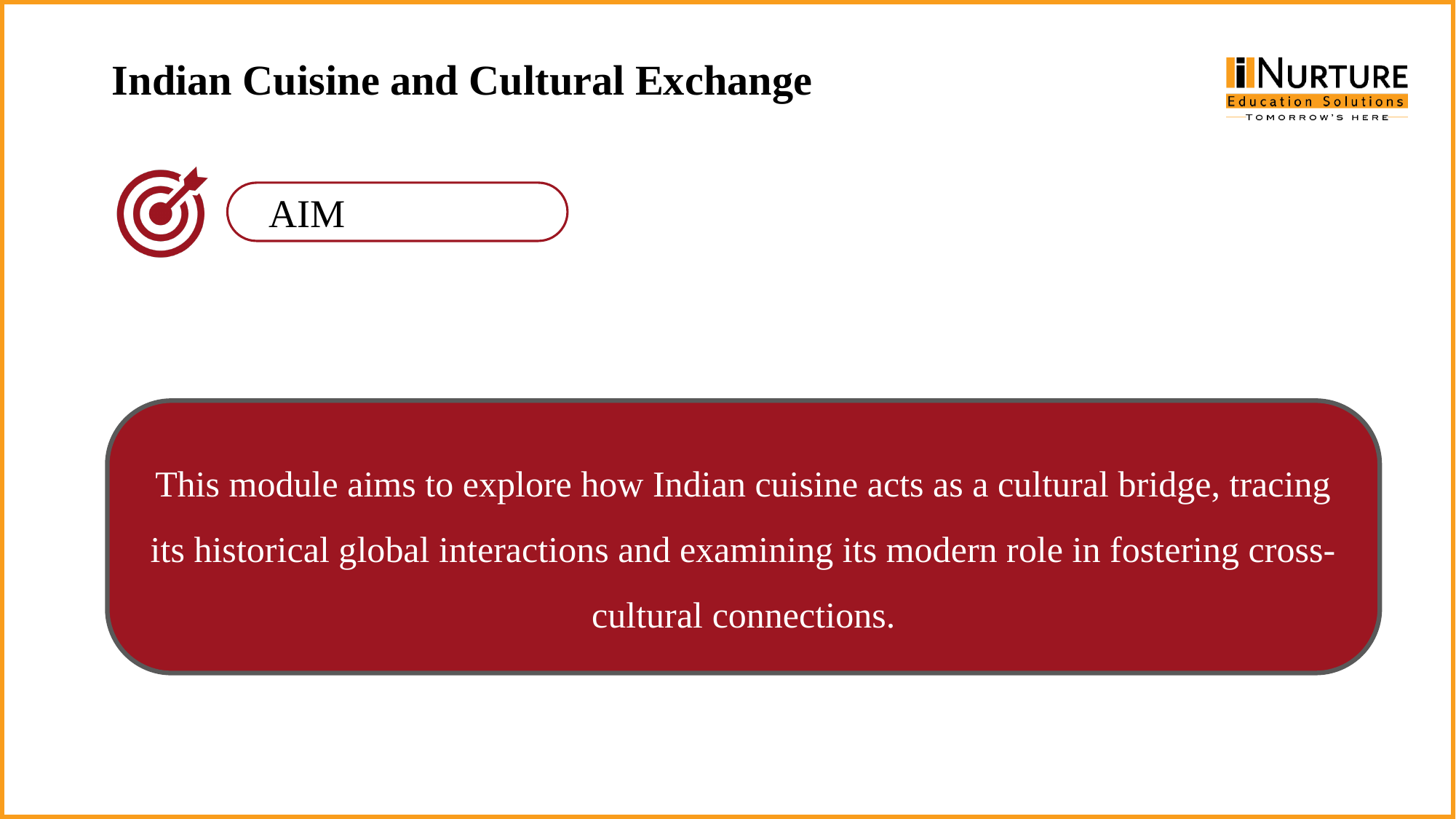

Indian Cuisine and Cultural Exchange
This module aims to explore how Indian cuisine acts as a cultural bridge, tracing its historical global interactions and examining its modern role in fostering cross-cultural connections.